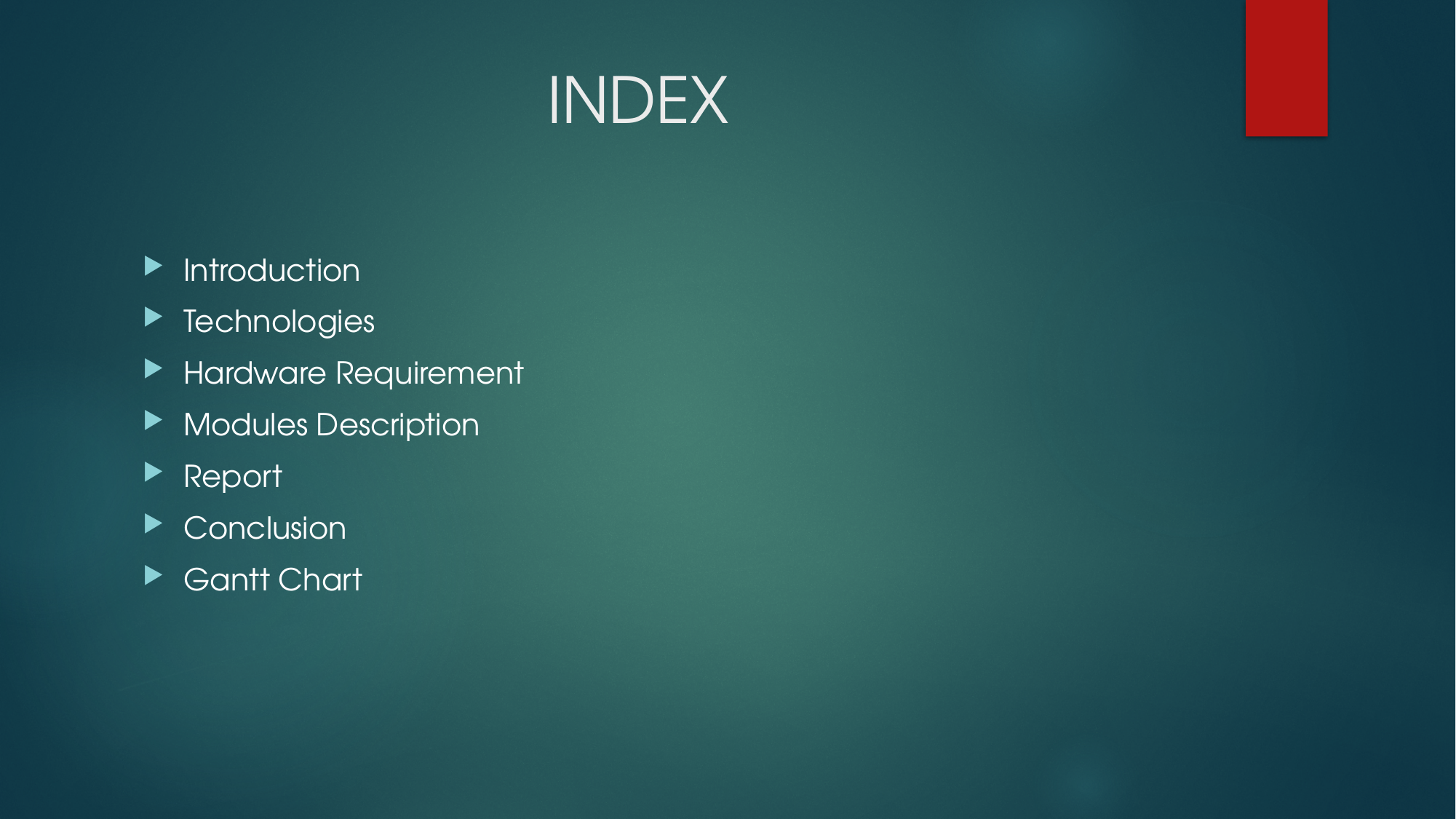

# INDEX
Introduction
Technologies
Hardware Requirement
Modules Description
Report
Conclusion
Gantt Chart